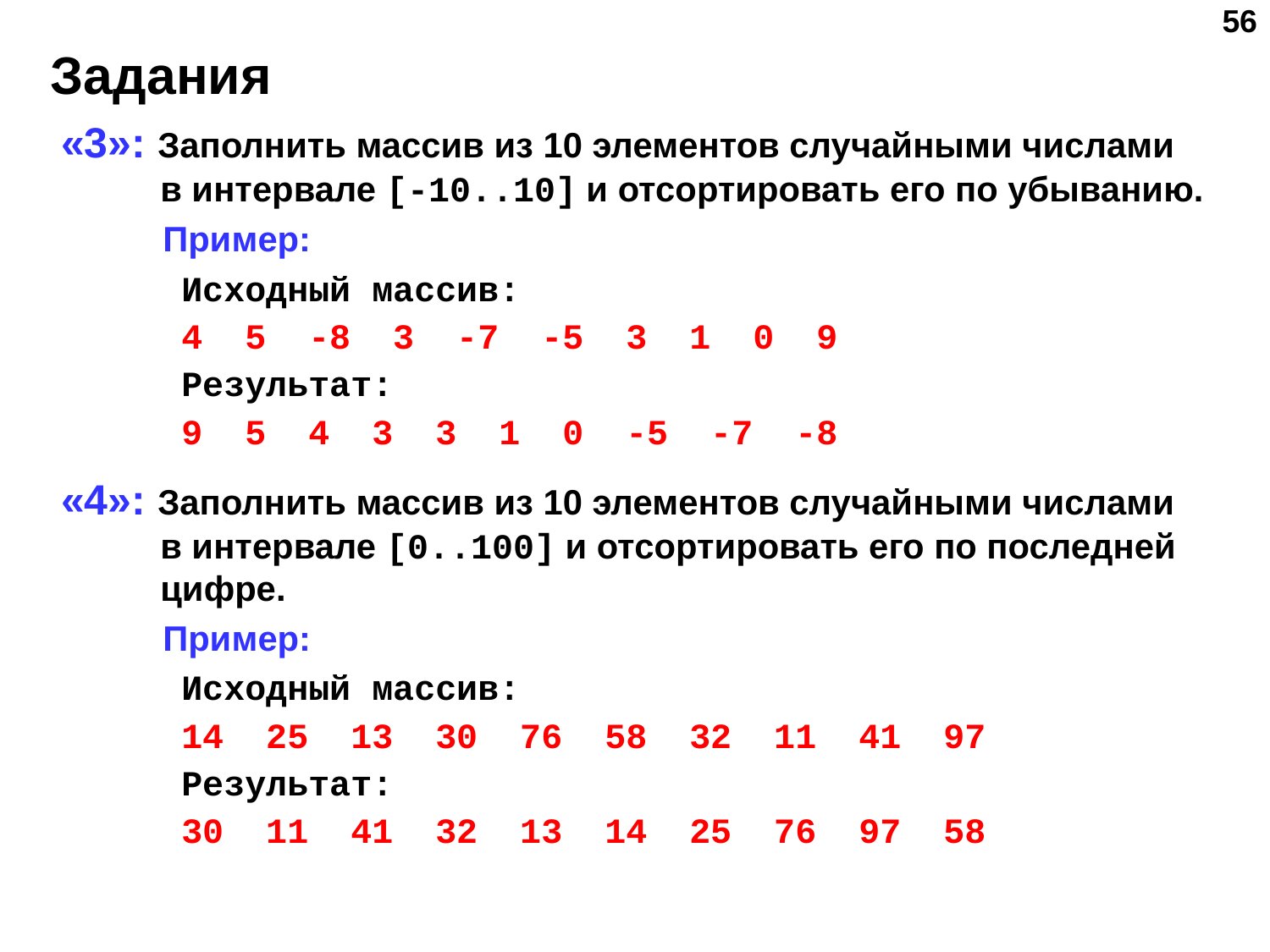

56
# Задания
«3»: Заполнить массив из 10 элементов случайными числами в интервале [-10..10] и отсортировать его по убыванию.
    Пример:
	 Исходный массив:
	 4  5  -8  3  -7  -5  3  1  0  9
	 Результат:
	 9  5  4  3  3  1  0  -5  -7  -8
«4»: Заполнить массив из 10 элементов случайными числами в интервале [0..100] и отсортировать его по последней цифре.
    Пример:
	 Исходный массив:
	 14  25  13  30  76  58  32  11  41  97
	 Результат:
	 30  11  41  32  13  14  25  76  97  58